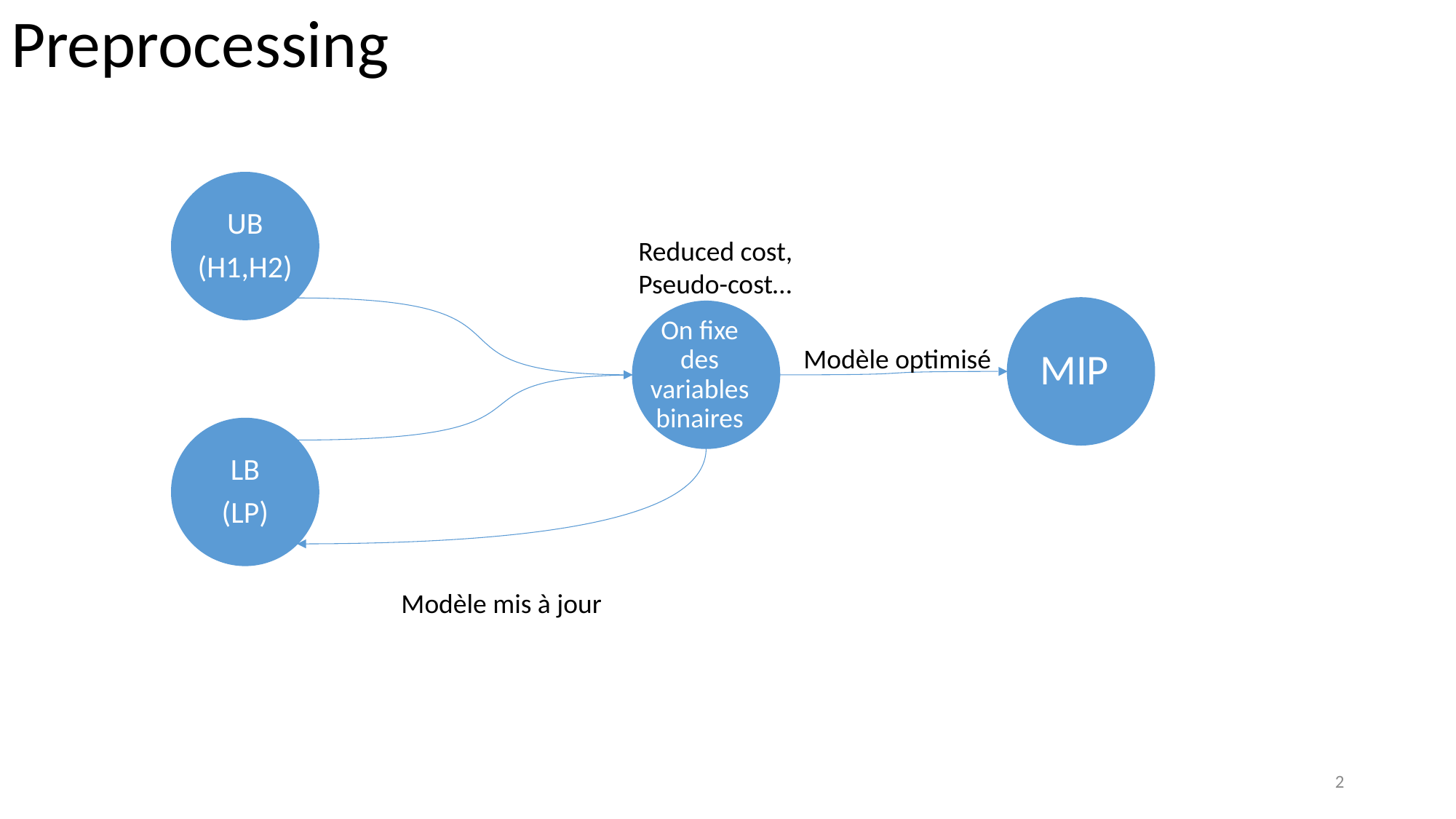

# Preprocessing

UB
(H1,H2)
Reduced cost,
Pseudo-cost…

MIP

On fixe des variables binaires
Modèle optimisé

LB
(LP)
Modèle mis à jour
2